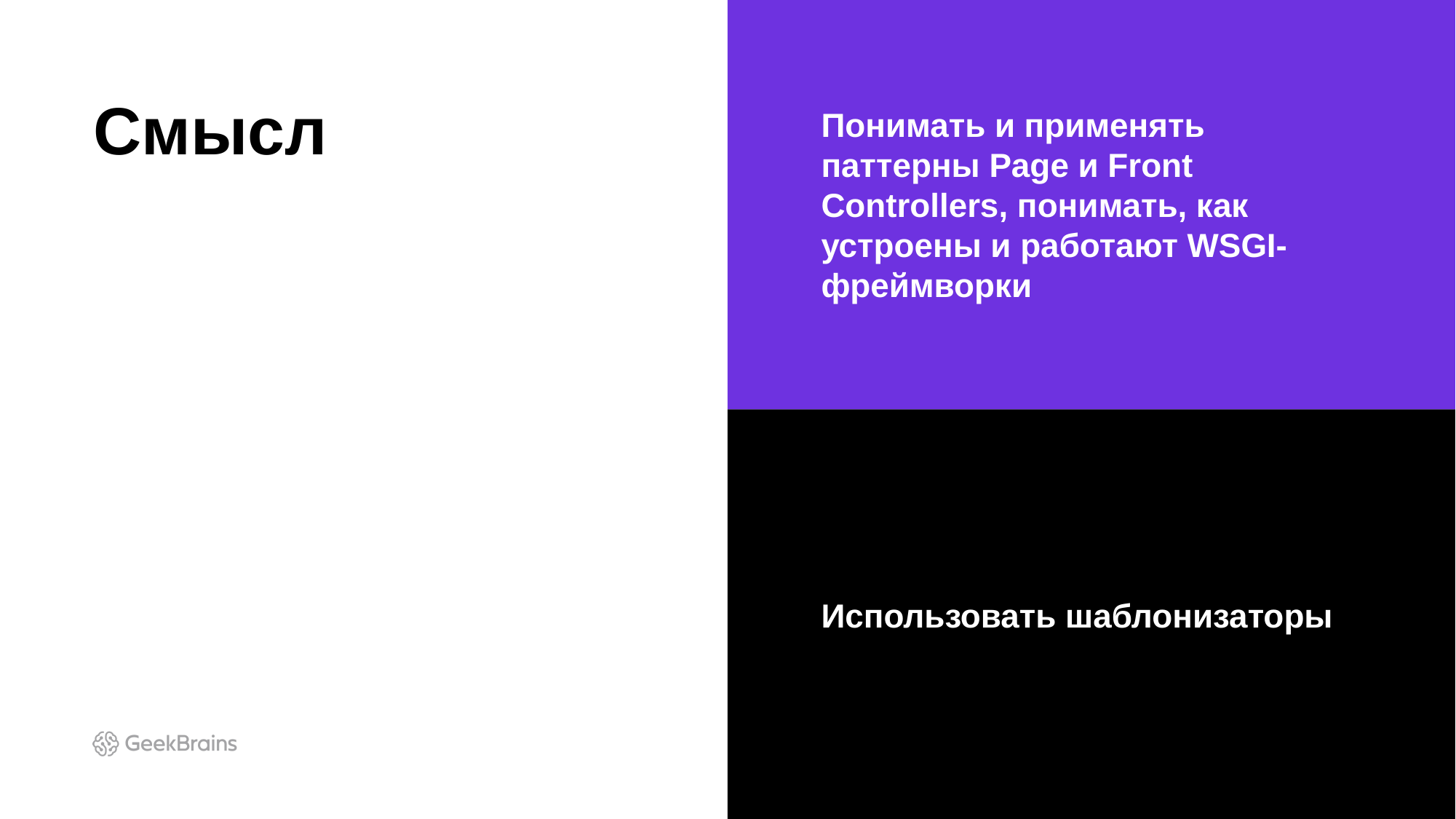

# Смысл
Понимать и применять паттерны Page и Front Controllers, понимать, как устроены и работают WSGI-фреймворки
Использовать шаблонизаторы